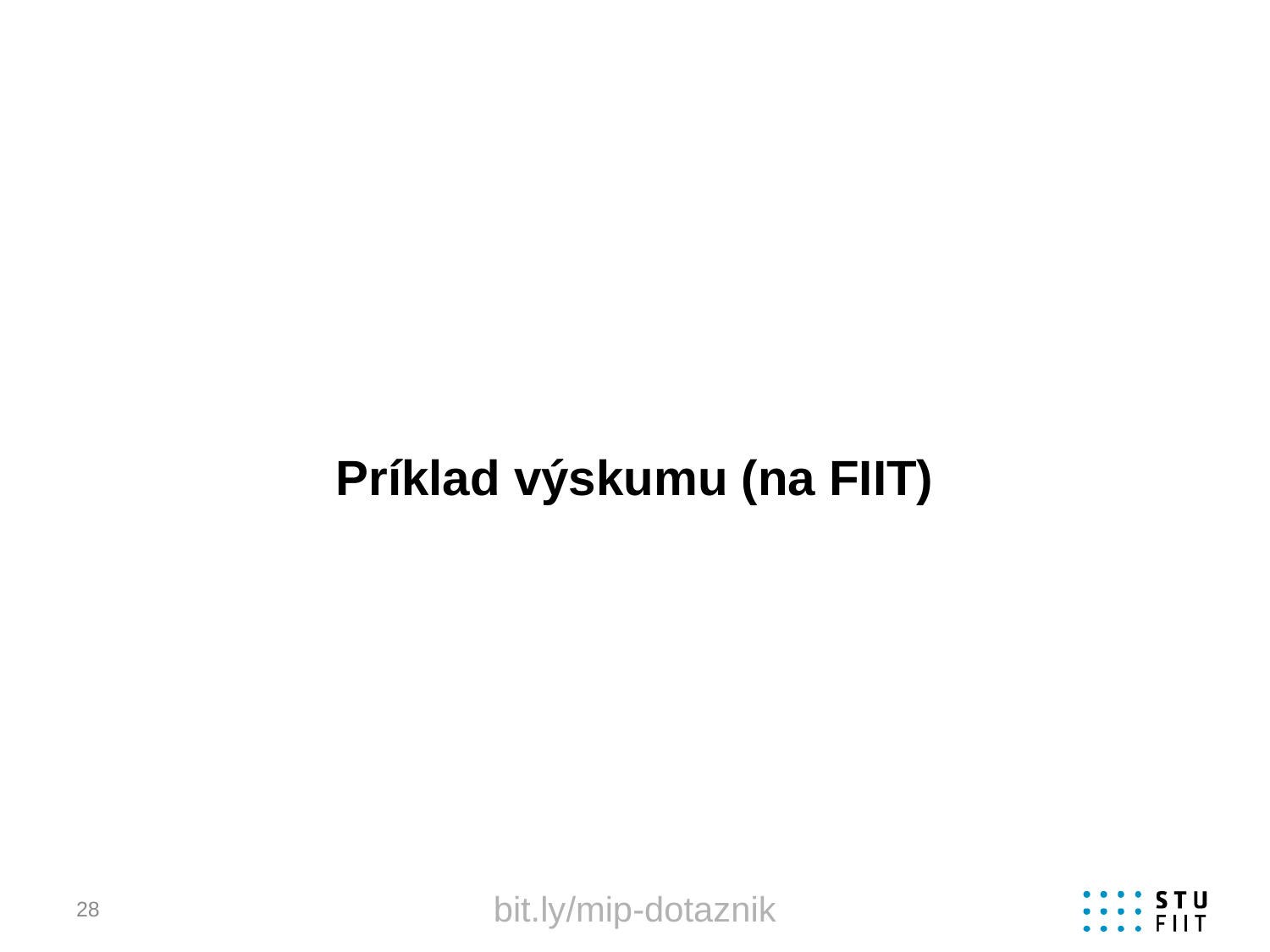

# Príklad výskumu (na FIIT)
bit.ly/mip-dotaznik
28